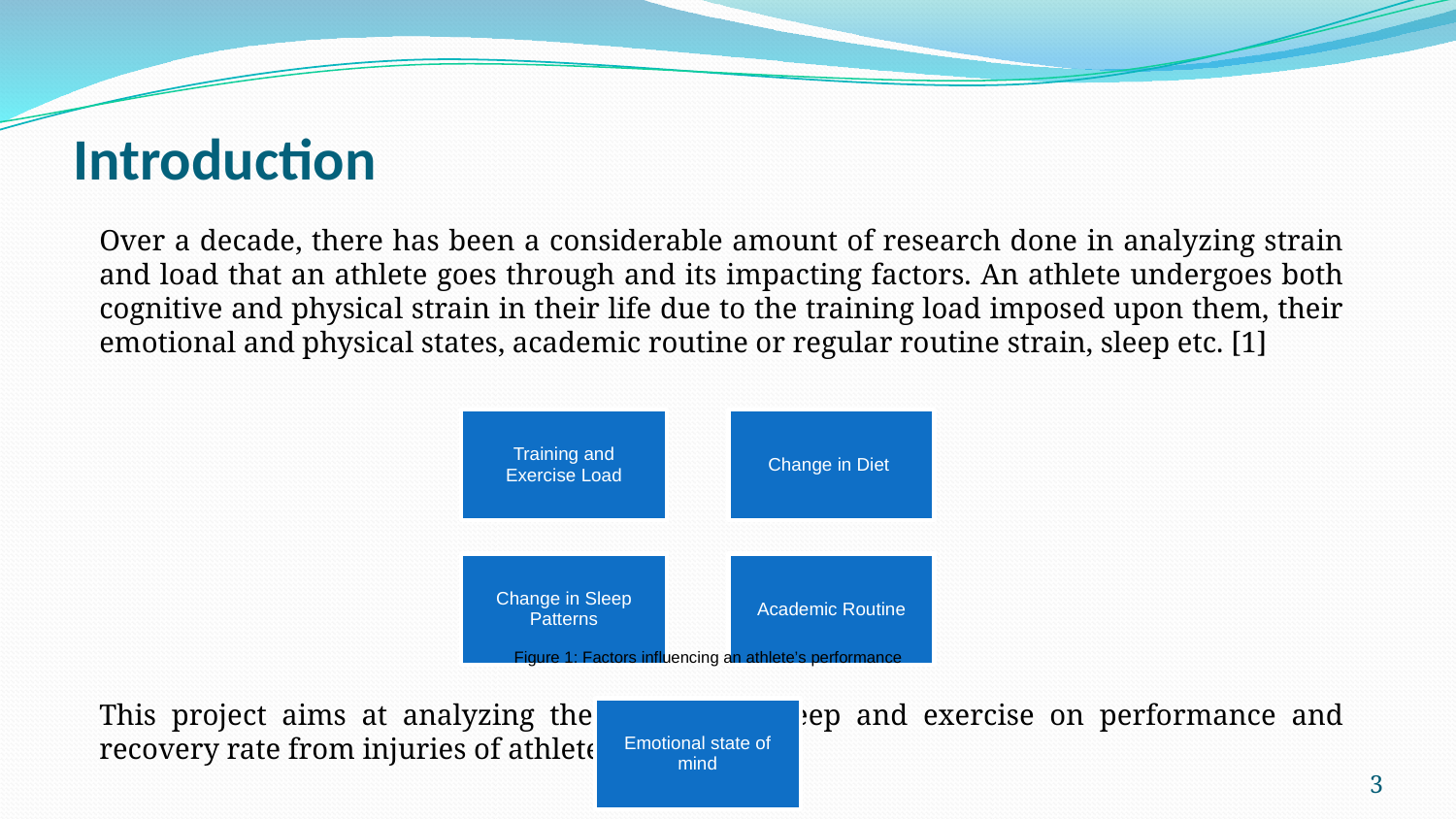

# Introduction
Over a decade, there has been a considerable amount of research done in analyzing strain and load that an athlete goes through and its impacting factors. An athlete undergoes both cognitive and physical strain in their life due to the training load imposed upon them, their emotional and physical states, academic routine or regular routine strain, sleep etc. [1]

This project aims at analyzing the impacts of sleep and exercise on performance and recovery rate from injuries of athletes.

Training and Exercise Load
Change in Diet
Change in Sleep Patterns
Academic Routine
Figure 1: Factors influencing an athlete’s performance
3